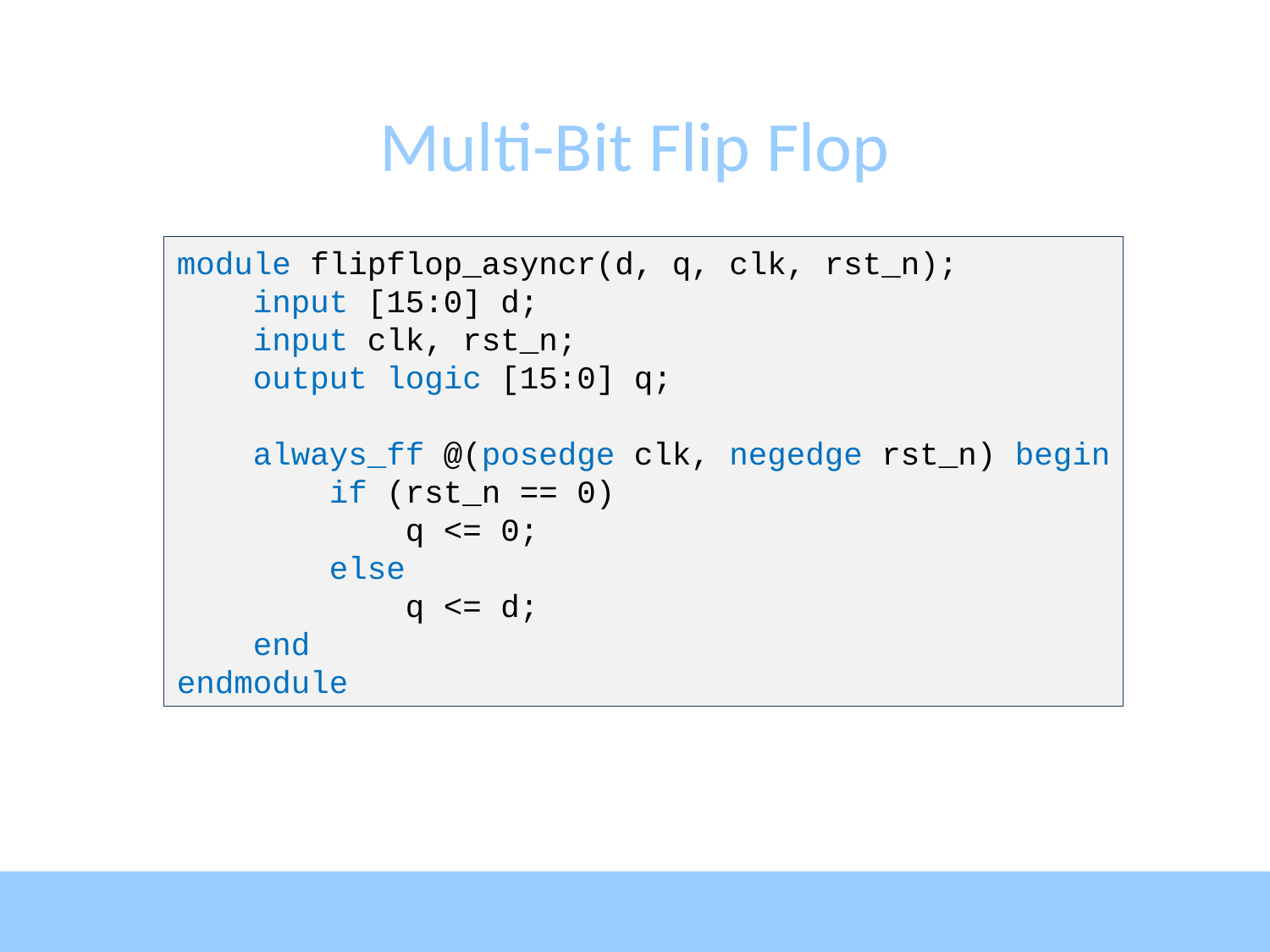

# Multi-Bit Flip Flop
module flipflop_asyncr(d, q, clk, rst_n);
    input [15:0] d;
    input clk, rst_n;
    output logic [15:0] q;

    always_ff @(posedge clk, negedge rst_n) begin
        if (rst_n == 0)
            q <= 0;
        else
            q <= d;
    end
endmodule